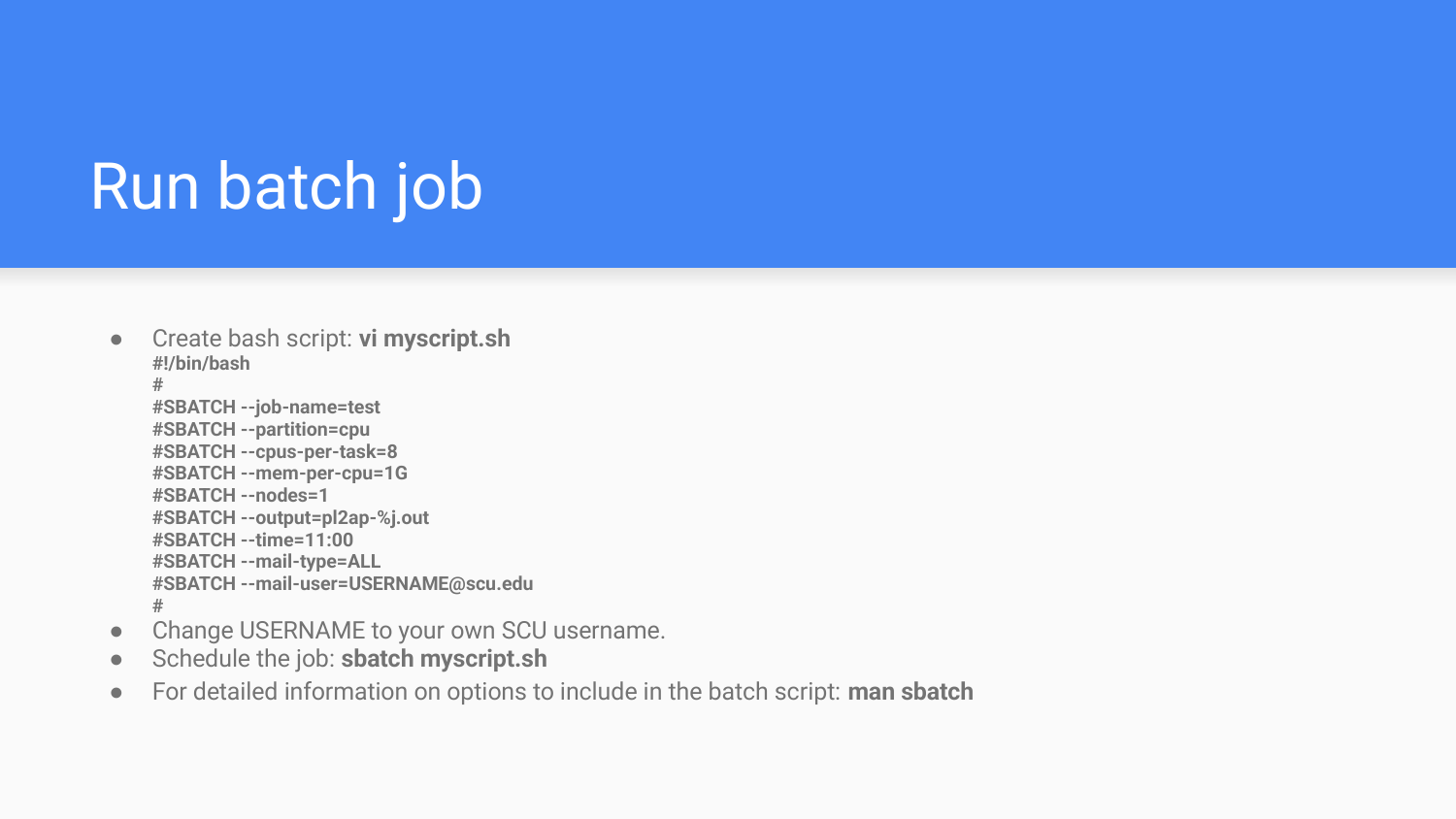

# Run batch job
Create bash script: vi myscript.sh
#!/bin/bash
#
#SBATCH --job-name=test
#SBATCH --partition=cpu
#SBATCH --cpus-per-task=8
#SBATCH --mem-per-cpu=1G
#SBATCH --nodes=1
#SBATCH --output=pl2ap-%j.out
#SBATCH --time=11:00
#SBATCH --mail-type=ALL
#SBATCH --mail-user=USERNAME@scu.edu
#
Change USERNAME to your own SCU username.
Schedule the job: sbatch myscript.sh
For detailed information on options to include in the batch script: man sbatch